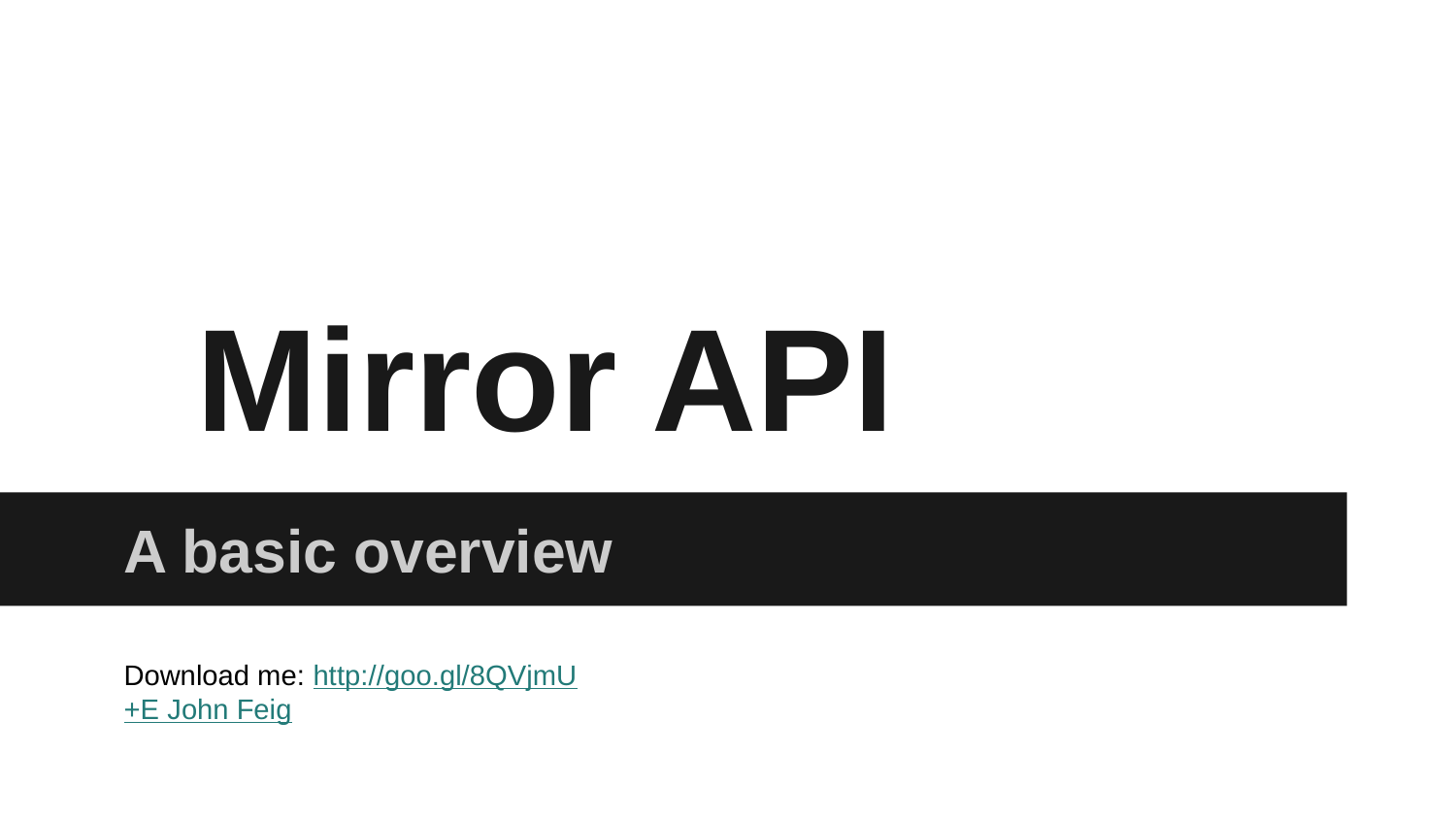

# Mirror API
A basic overview
Download me: http://goo.gl/8QVjmU
+E John Feig